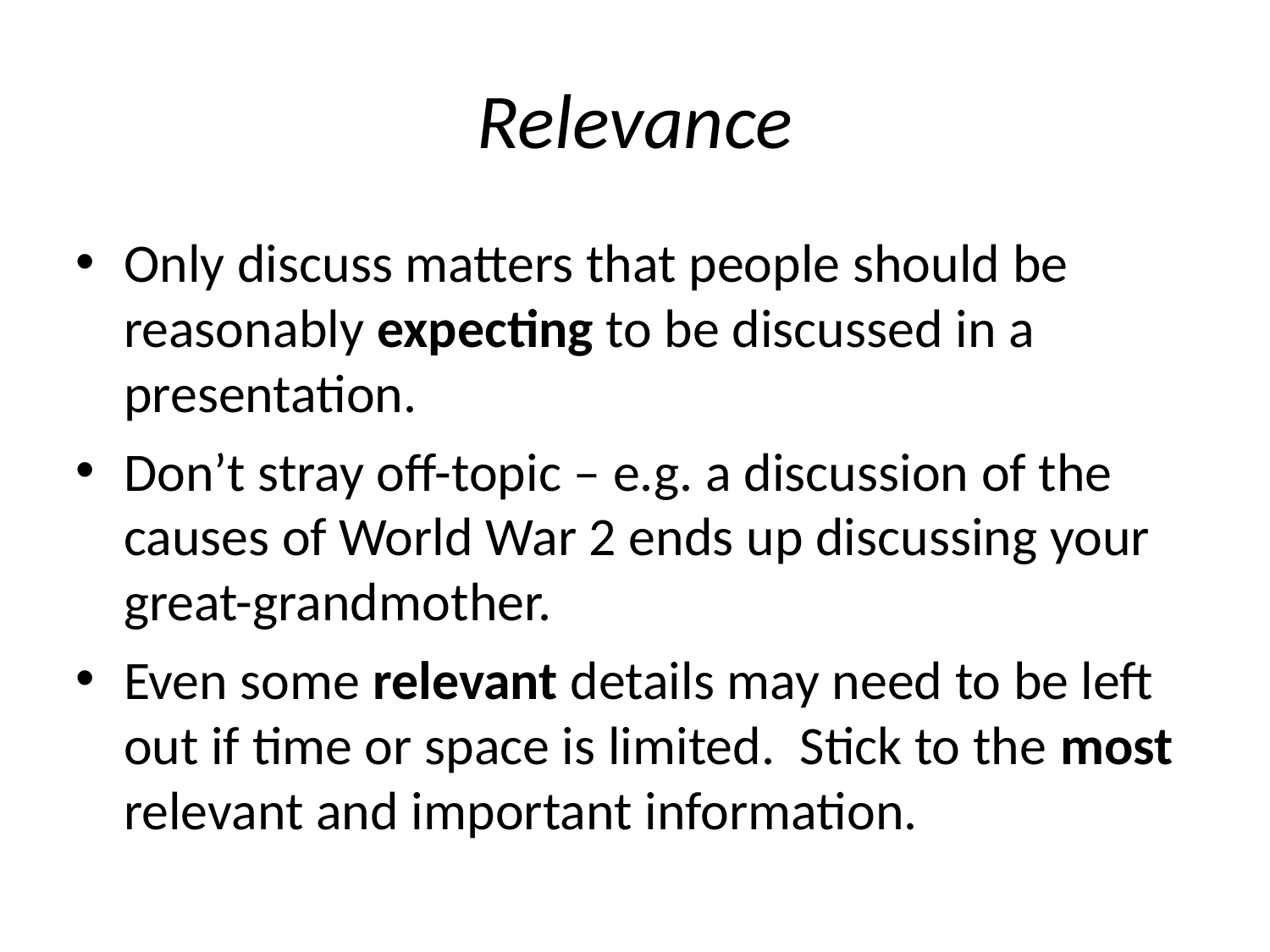

# Relevance
Only discuss matters that people should be reasonably expecting to be discussed in a presentation.
Don’t stray off-topic – e.g. a discussion of the causes of World War 2 ends up discussing your great-grandmother.
Even some relevant details may need to be left out if time or space is limited.  Stick to the most relevant and important information.